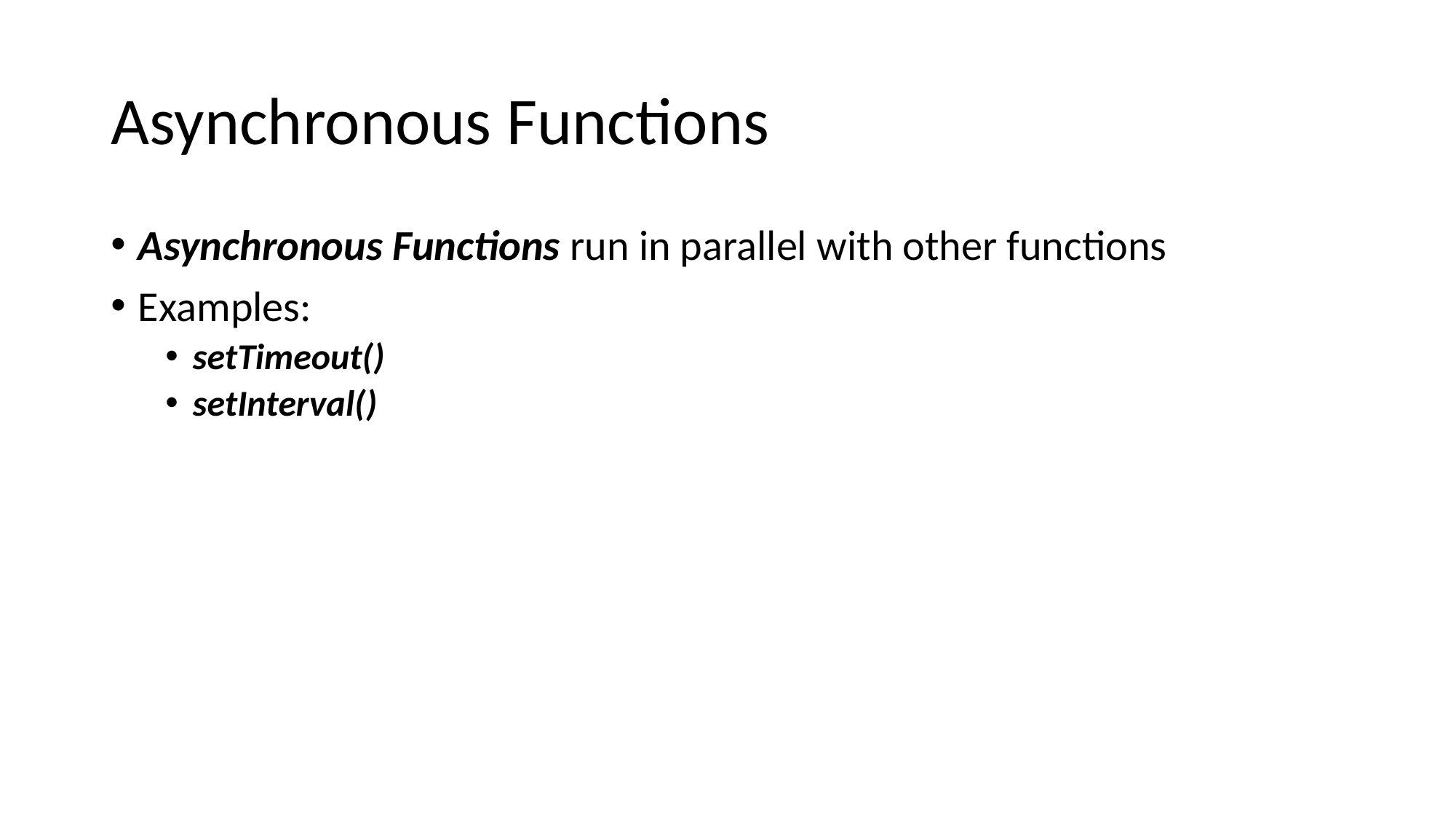

# Asynchronous Functions
Asynchronous Functions run in parallel with other functions
Examples:
setTimeout()
setInterval()